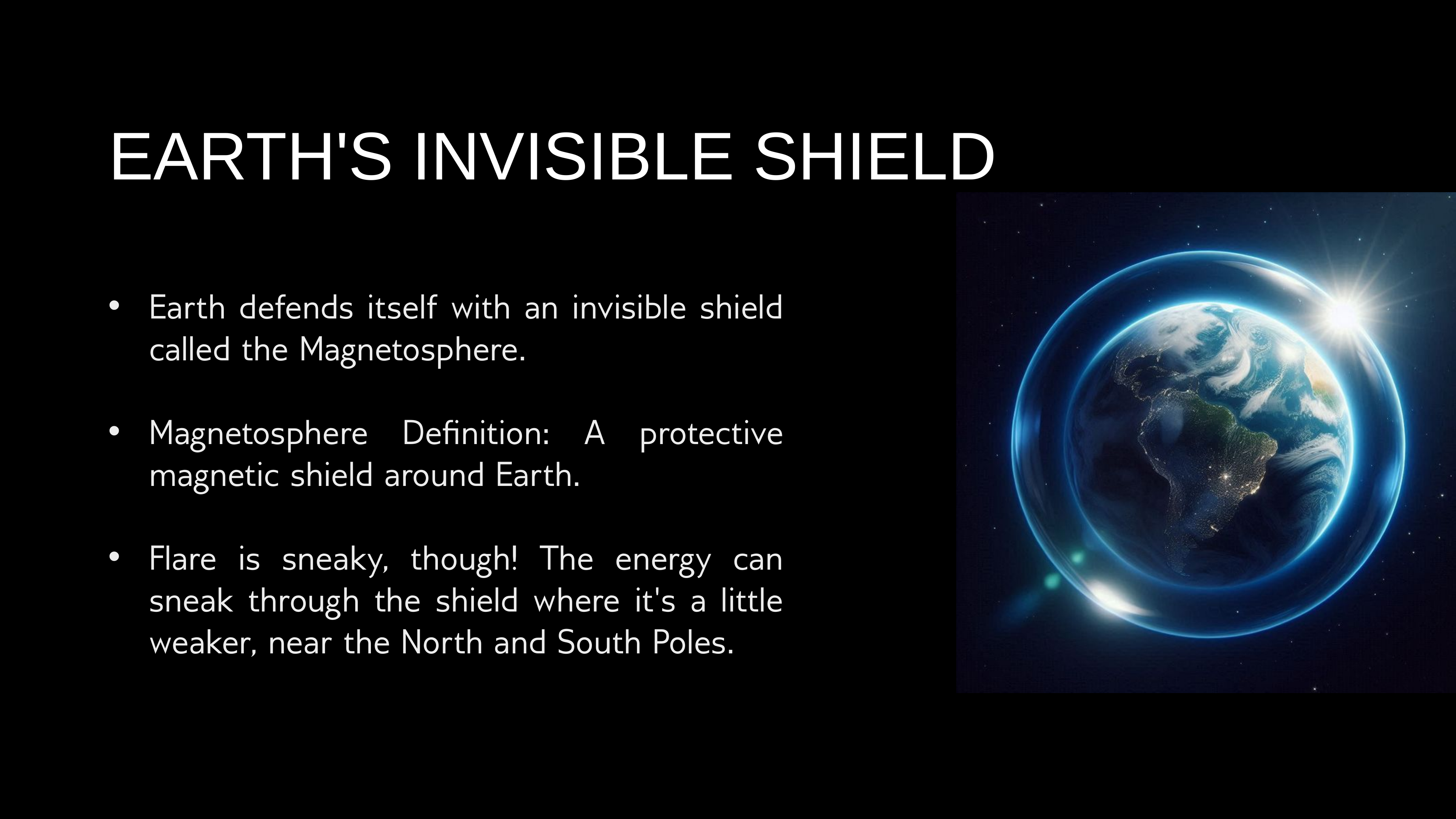

Earth defends itself with an invisible shield called the Magnetosphere.

Magnetosphere Definition: A protective magnetic shield around Earth.

Flare is sneaky, though! The energy can sneak through the shield where it's a little weaker, near the North and South Poles.